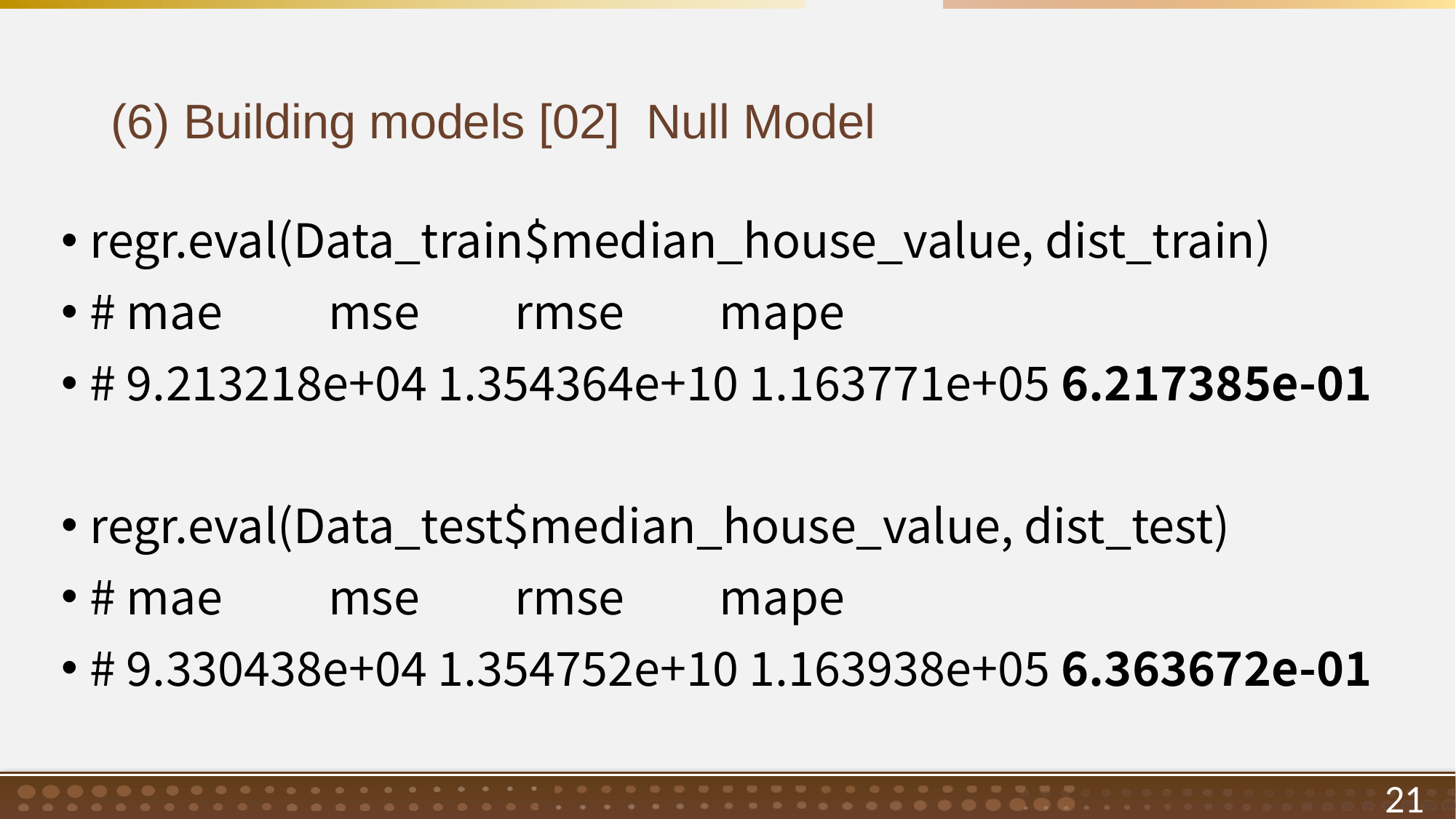

# (6) Building models [02]  Null Model
regr.eval(Data_train$median_house_value, dist_train)
# mae          mse         rmse         mape
# 9.213218e+04 1.354364e+10 1.163771e+05 6.217385e-01

regr.eval(Data_test$median_house_value, dist_test)
# mae          mse         rmse         mape
# 9.330438e+04 1.354752e+10 1.163938e+05 6.363672e-01
21